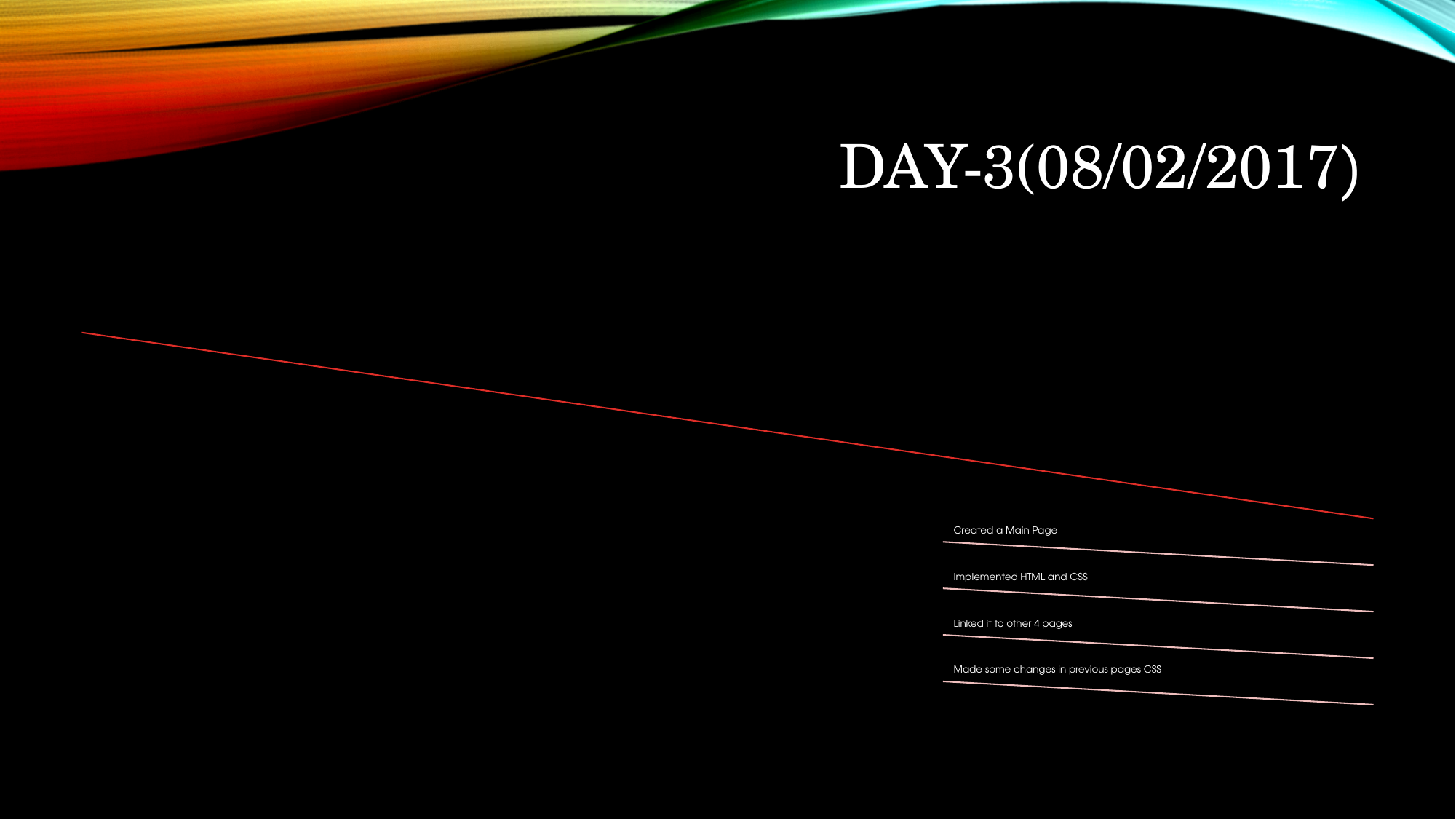

# DAY-3(08/02/2017)
Implemented HTML and CSS
Linked it to other 4 pages
Made some changes in previous pages CSS
Created a Main Page